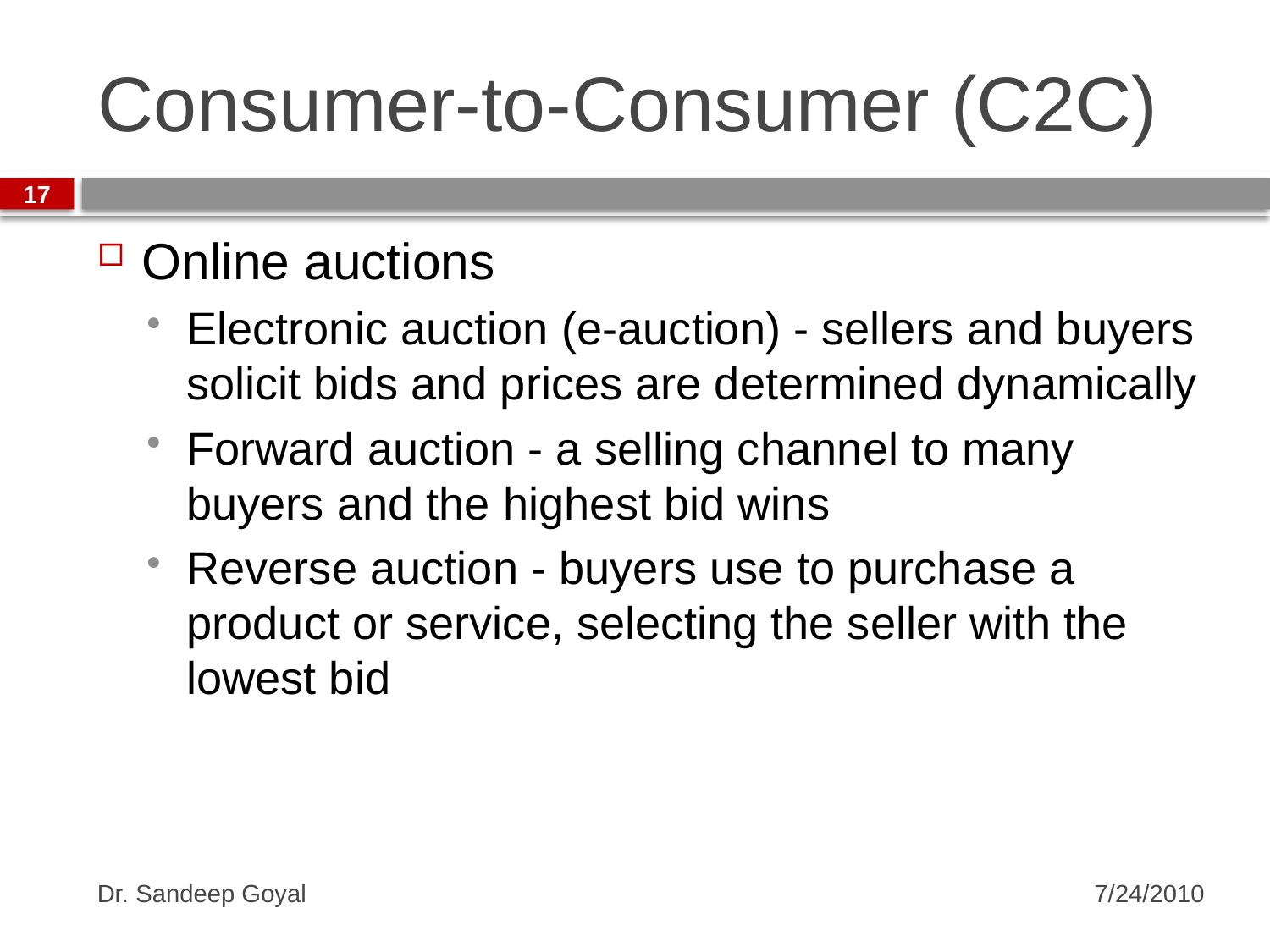

# Consumer-to-Consumer (C2C)
17
Online auctions
Electronic auction (e-auction) - sellers and buyers solicit bids and prices are determined dynamically
Forward auction - a selling channel to many buyers and the highest bid wins
Reverse auction - buyers use to purchase a product or service, selecting the seller with the lowest bid

Dr. Sandeep Goyal
7/24/2010